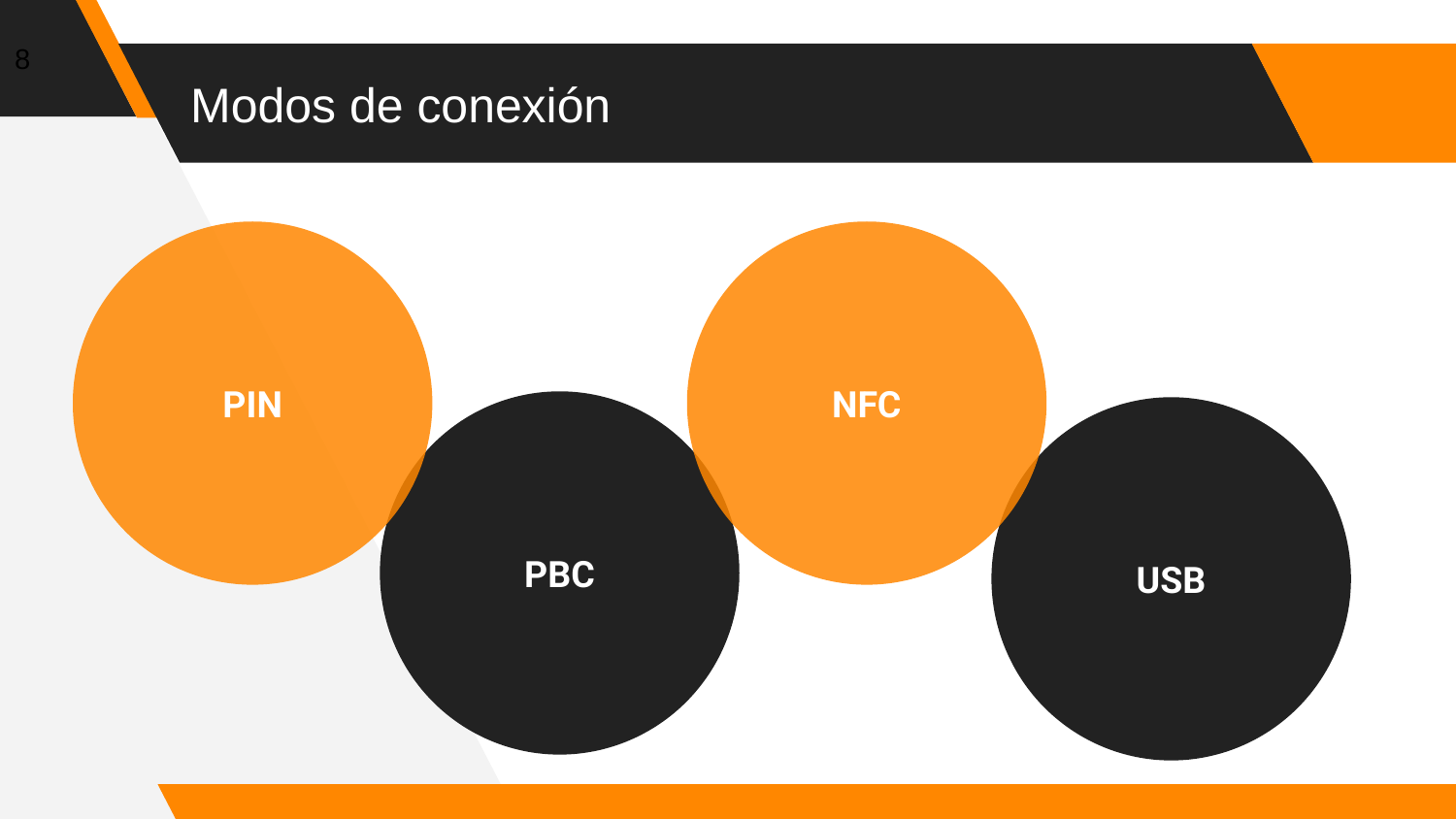

8
# Modos de conexión
PIN
NFC
PBC
USB